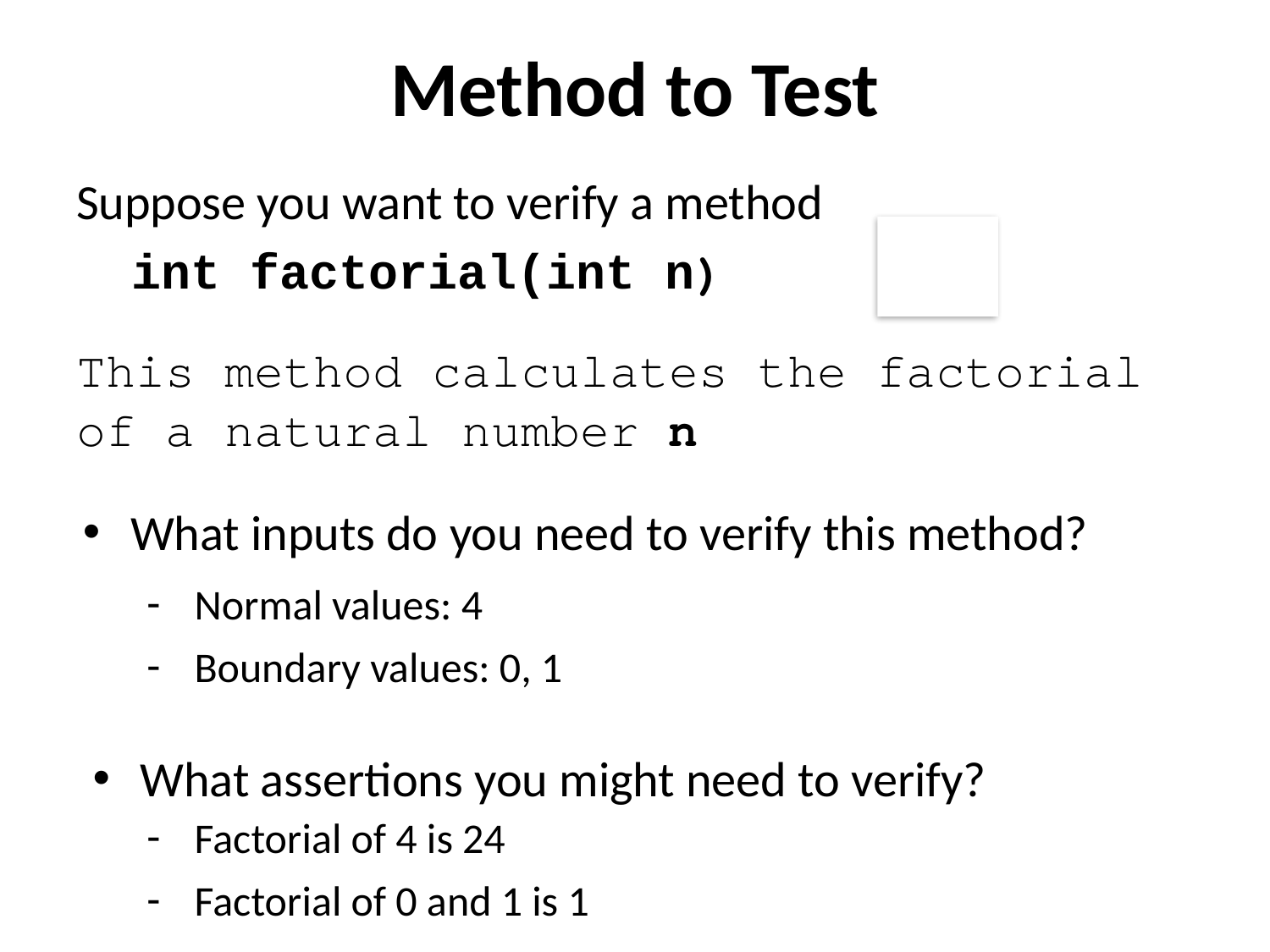

Method to Test
Suppose you want to verify a method
int factorial(int n)

This method calculates the factorial of a natural number n

What inputs do you need to verify this method?
Normal values: 4
Boundary values: 0, 1
What assertions you might need to verify?
Factorial of 4 is 24
Factorial of 0 and 1 is 1